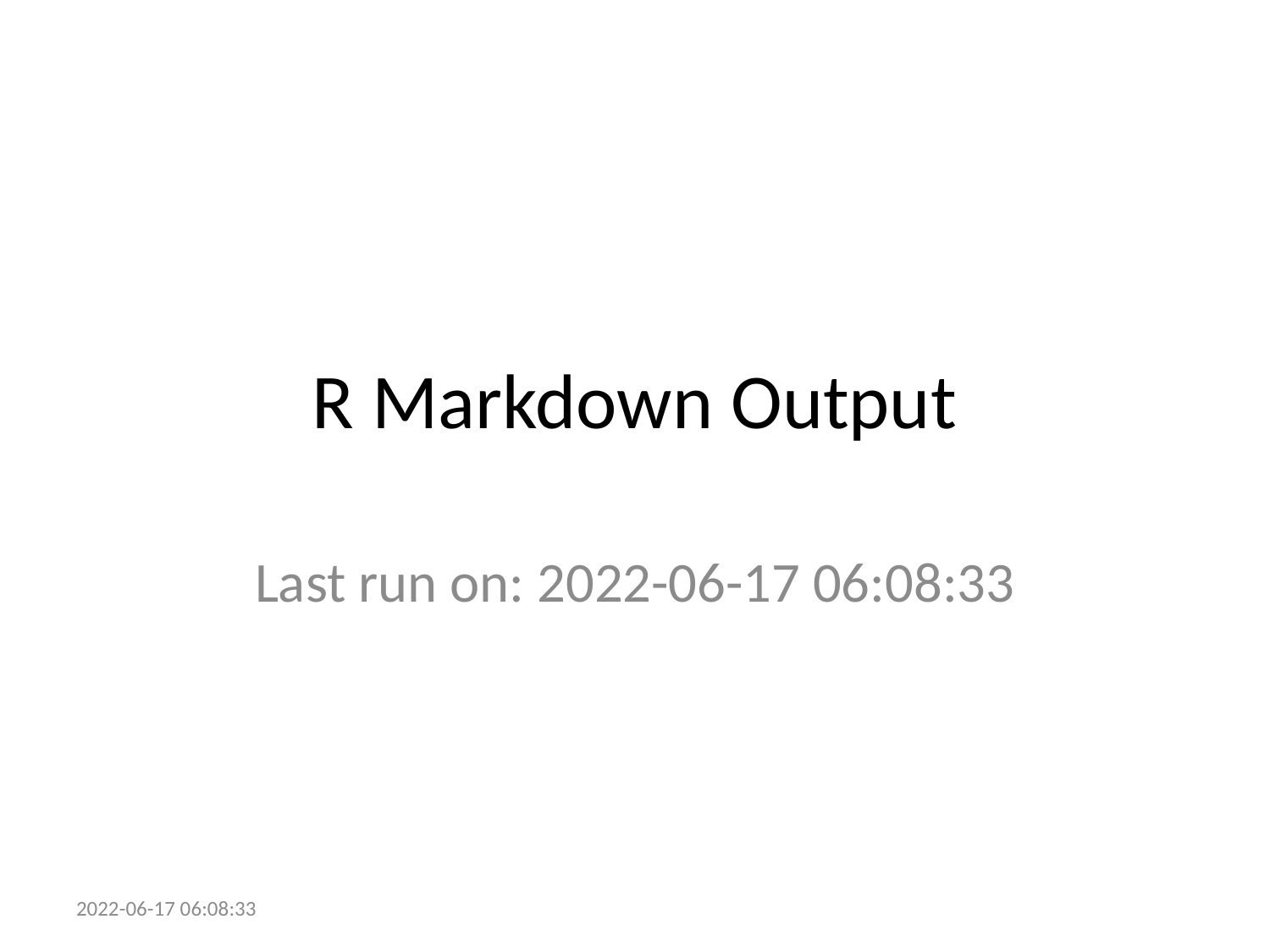

# R Markdown Output
Last run on: 2022-06-17 06:08:33
2022-06-17 06:08:33